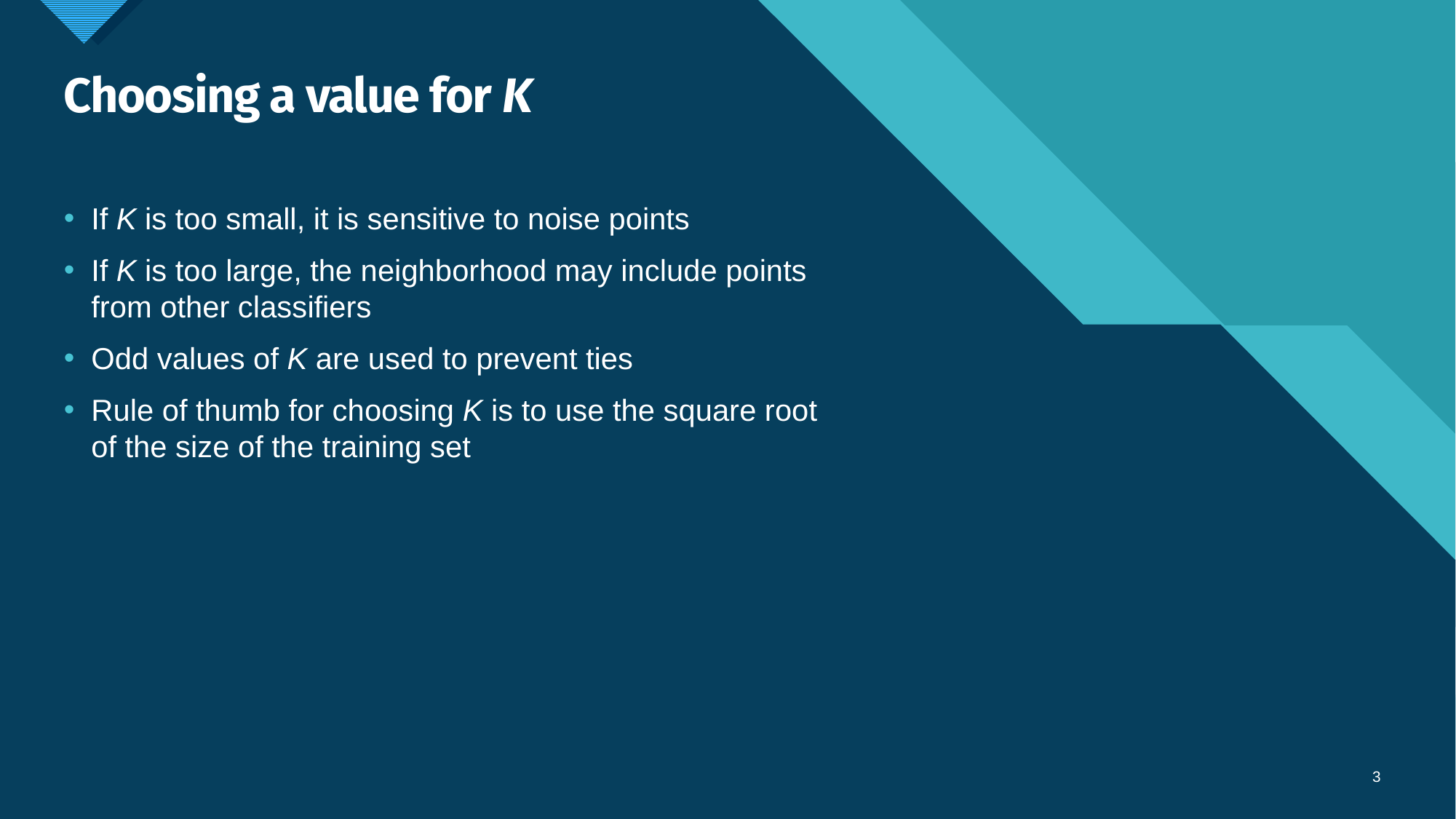

# Choosing a value for K
If K is too small, it is sensitive to noise points
If K is too large, the neighborhood may include points from other classifiers
Odd values of K are used to prevent ties
Rule of thumb for choosing K is to use the square root of the size of the training set
3